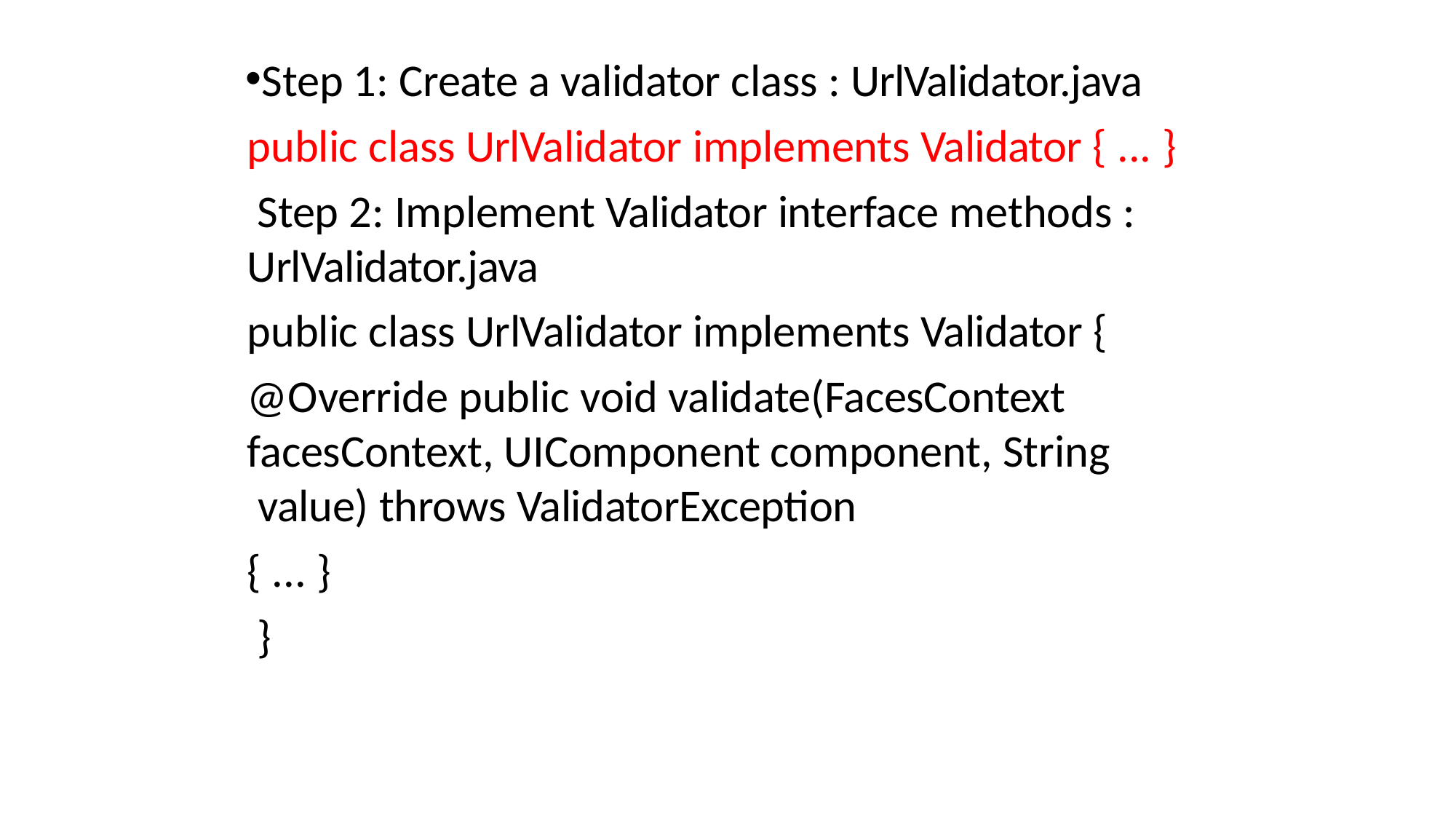

Step 1: Create a validator class : UrlValidator.java  public class UrlValidator implements Validator { ... }
Step 2: Implement Validator interface methods :
UrlValidator.java
public class UrlValidator implements Validator {  @Override public void validate(FacesContext
facesContext, UIComponent component, String  value) throws ValidatorException
{ ... }
}